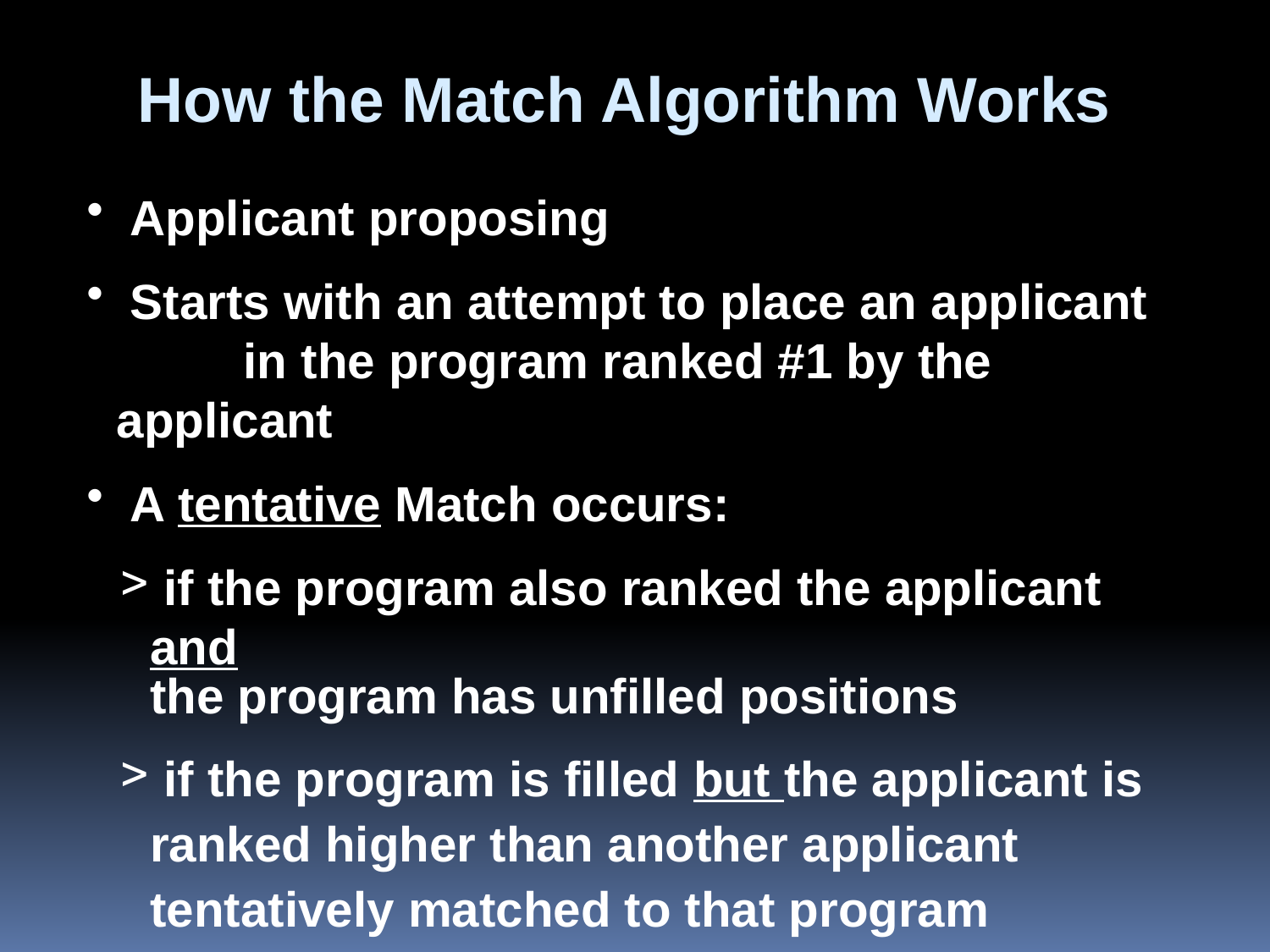

How the Match Algorithm Works
 Applicant proposing
 Starts with an attempt to place an applicant 	in the program ranked #1 by the 	applicant
 A tentative Match occurs:
 if the program also ranked the applicant and
the program has unfilled positions
 if the program is filled but the applicant is ranked higher than another applicant tentatively matched to that program